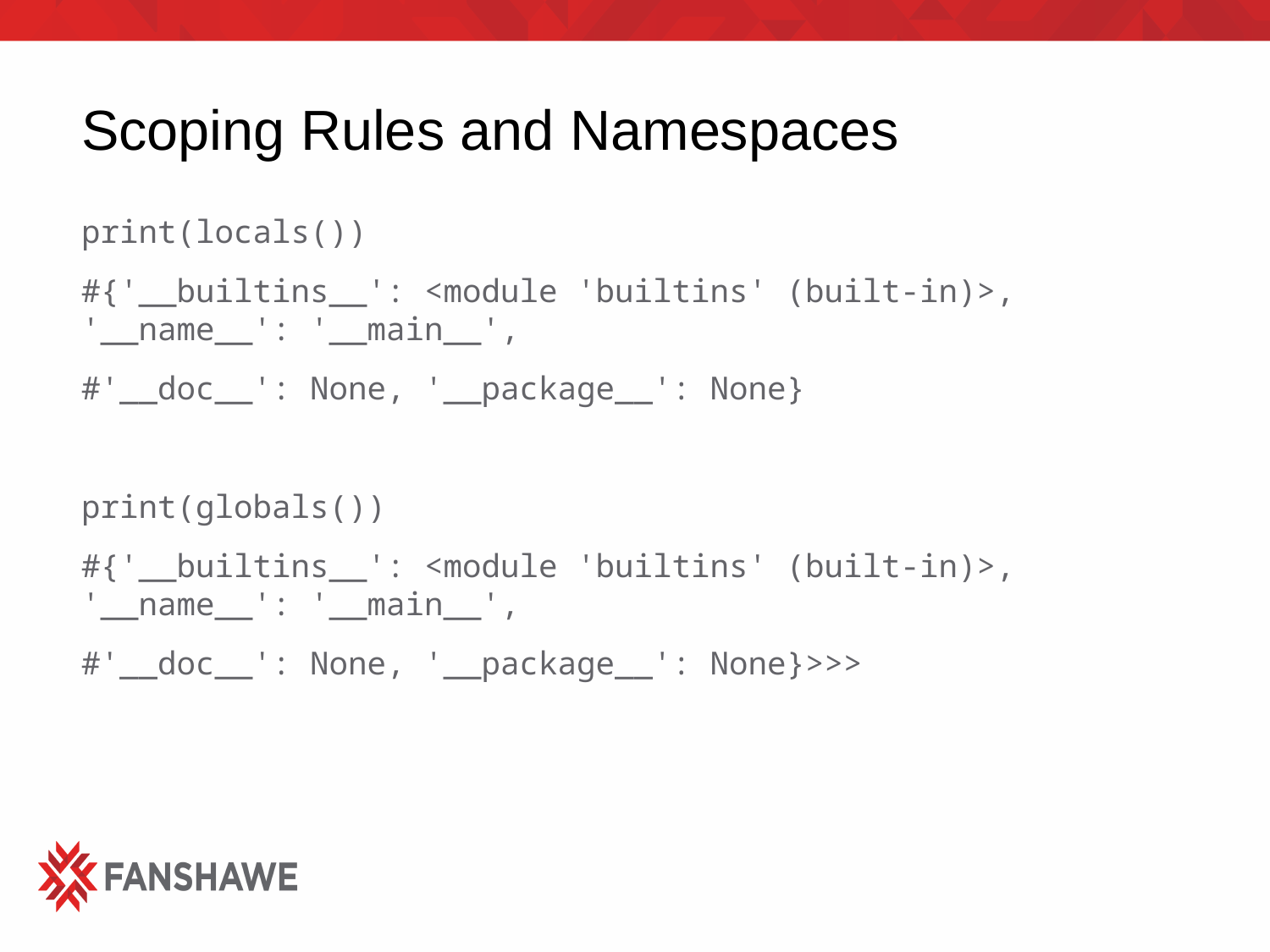

# Scoping Rules and Namespaces
print(locals())
#{'__builtins__': <module 'builtins' (built-in)>, '__name__': '__main__',
#'__doc__': None, '__package__': None}

print(globals())
#{'__builtins__': <module 'builtins' (built-in)>, '__name__': '__main__',
#'__doc__': None, '__package__': None}>>>